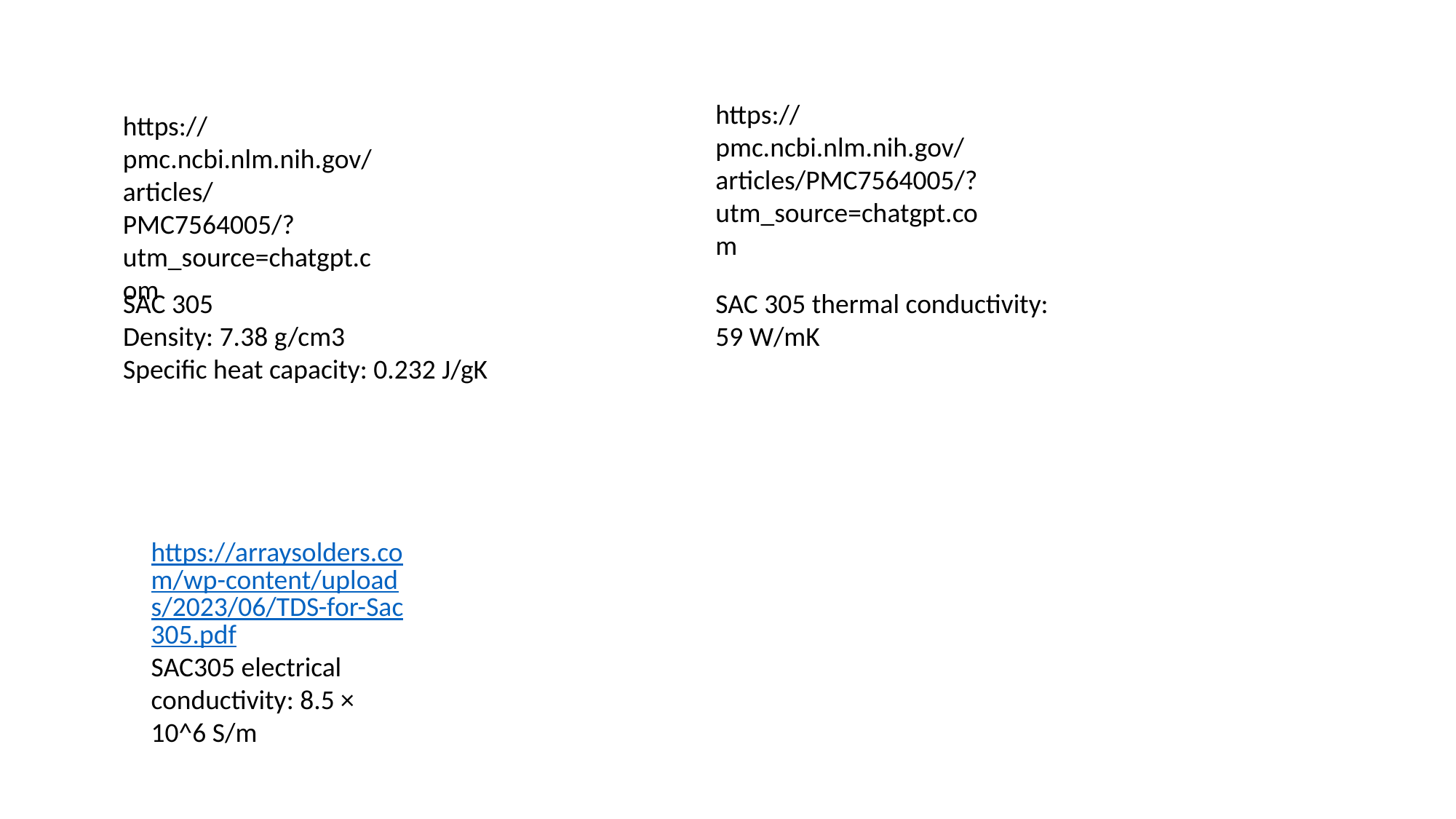

https://pmc.ncbi.nlm.nih.gov/articles/PMC7564005/?utm_source=chatgpt.com
https://pmc.ncbi.nlm.nih.gov/articles/PMC7564005/?utm_source=chatgpt.com
SAC 305
Density: 7.38 g/cm3
Specific heat capacity: 0.232 J/gK
SAC 305 thermal conductivity: 59 W/mK
https://arraysolders.com/wp-content/uploads/2023/06/TDS-for-Sac305.pdf
SAC305 electrical conductivity: 8.5 × 10^6 S/m